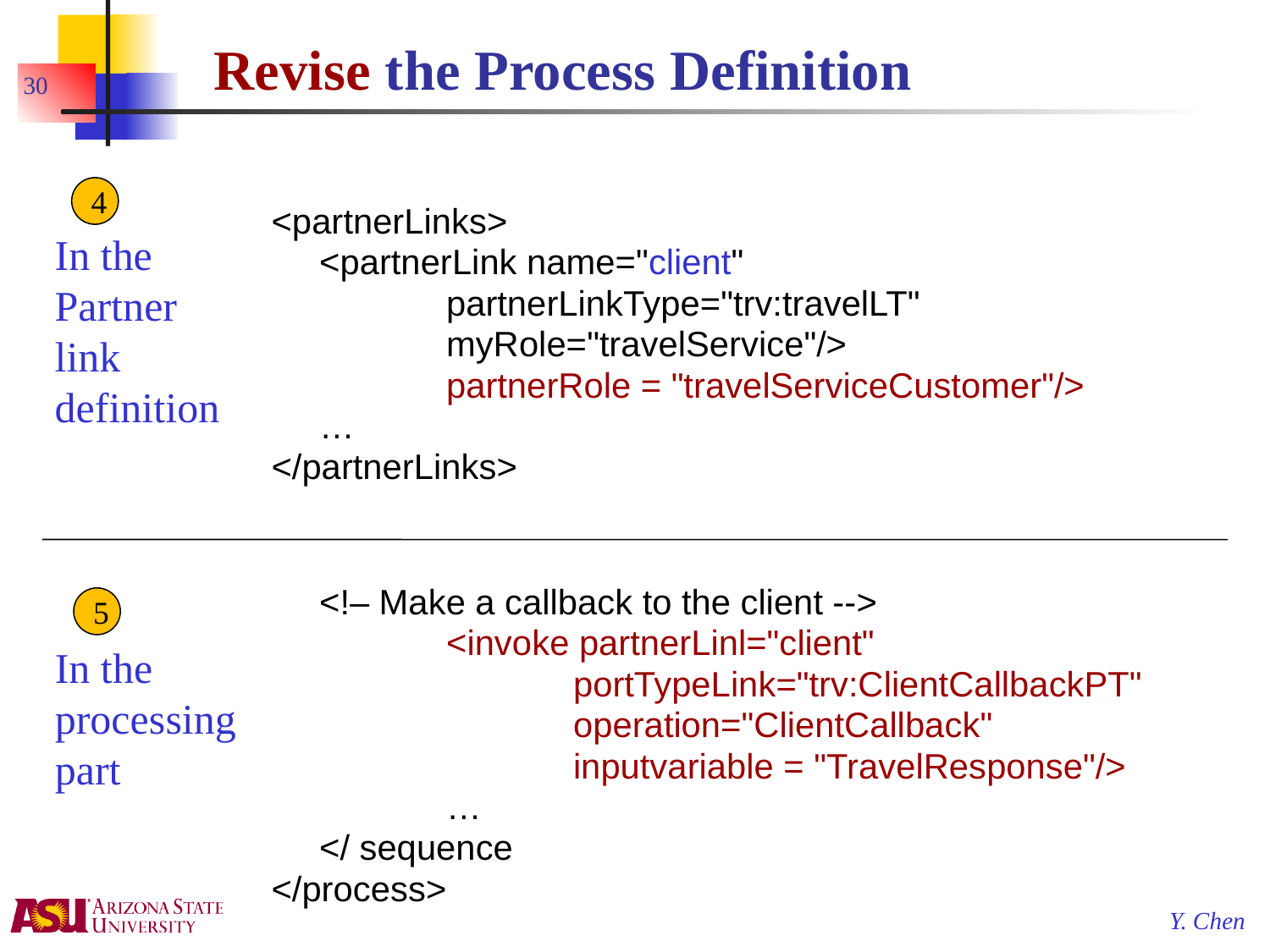

# Revise the Process Definition
30
4
<partnerLinks>
	<partnerLink name="client"
		partnerLinkType="trv:travelLT"
		myRole="travelService"/>
		partnerRole = "travelServiceCustomer"/>
	…
</partnerLinks>
In the
Partner
link
definition

	<!– Make a callback to the client -->
		<invoke partnerLinl="client"
			portTypeLink="trv:ClientCallbackPT"
			operation="ClientCallback"
			inputvariable = "TravelResponse"/>
		…
	</ sequence
</process>
In the
processing
part
5